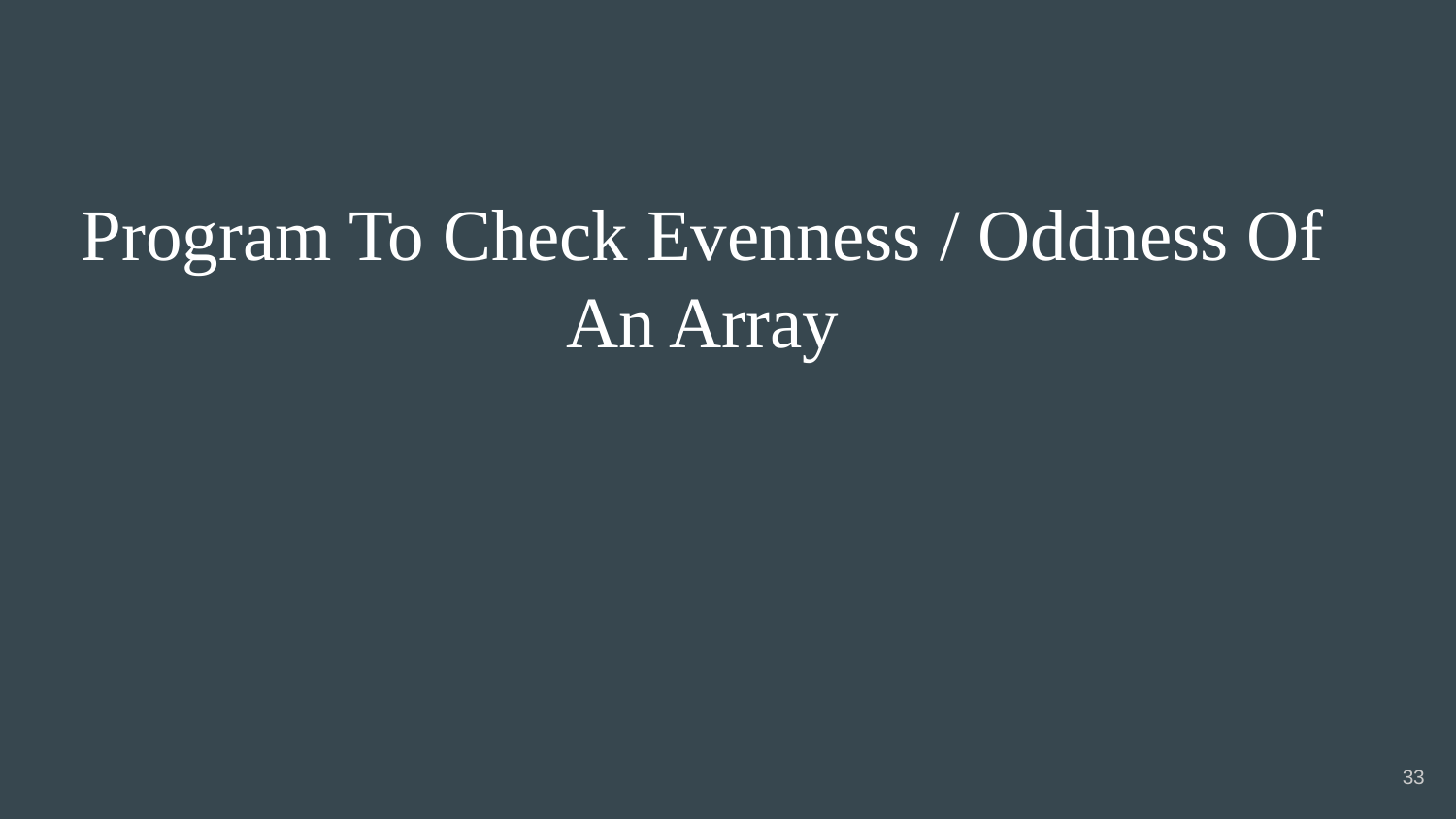

# Program To Check Evenness / Oddness Of An Array
33